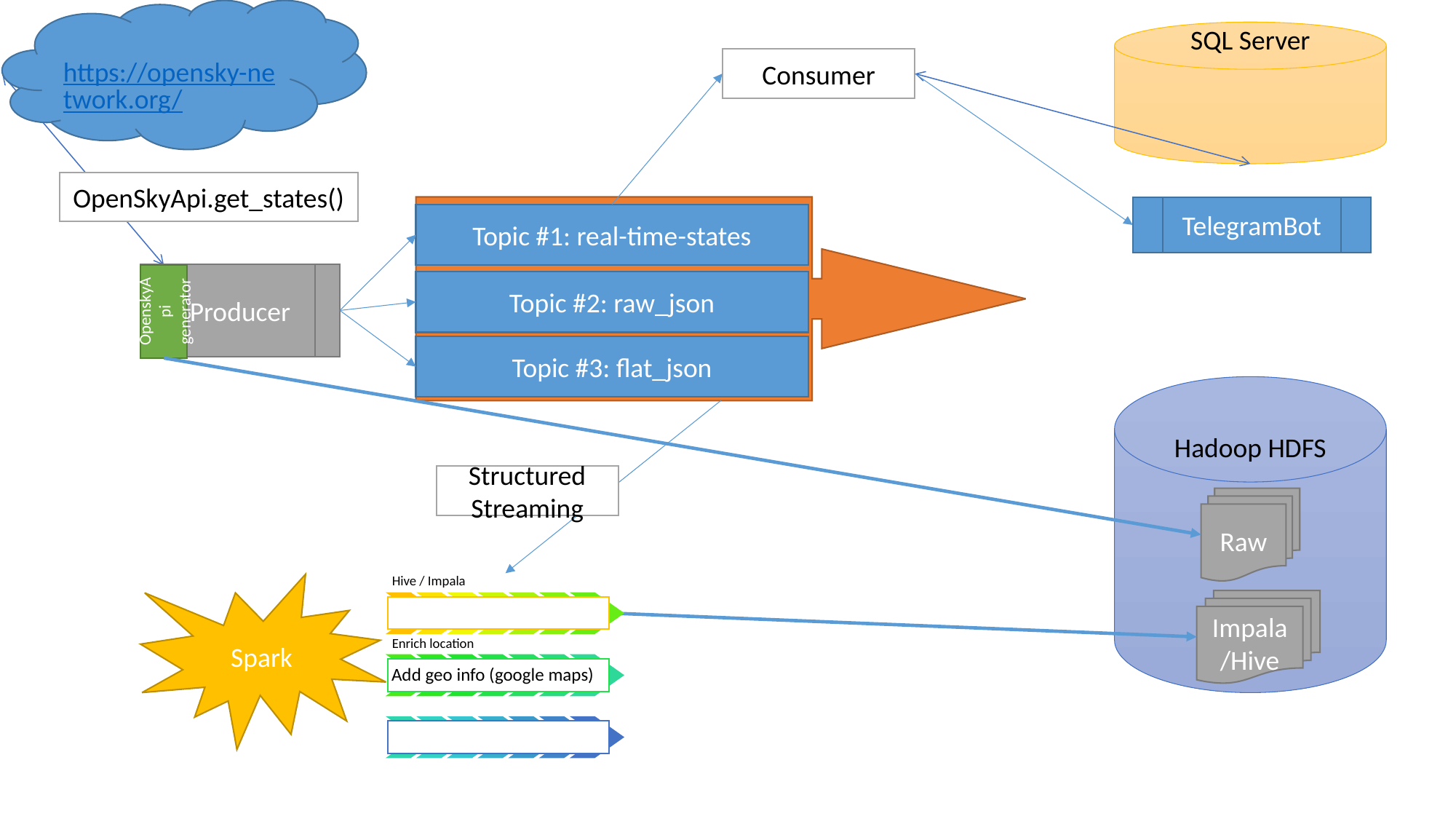

https://opensky-network.org/
SQL Server

Consumer
OpenSkyApi.get_states()

Topic #1: real-time-states
Topic #2: raw_json
Topic #3: flat_json
TelegramBot
Producer
OpenskyApi generator
Hadoop HDFS

Structured Streaming
Raw
Hive / Impala

Enrich location
Add geo info (google maps)

Spark
Impala/Hive